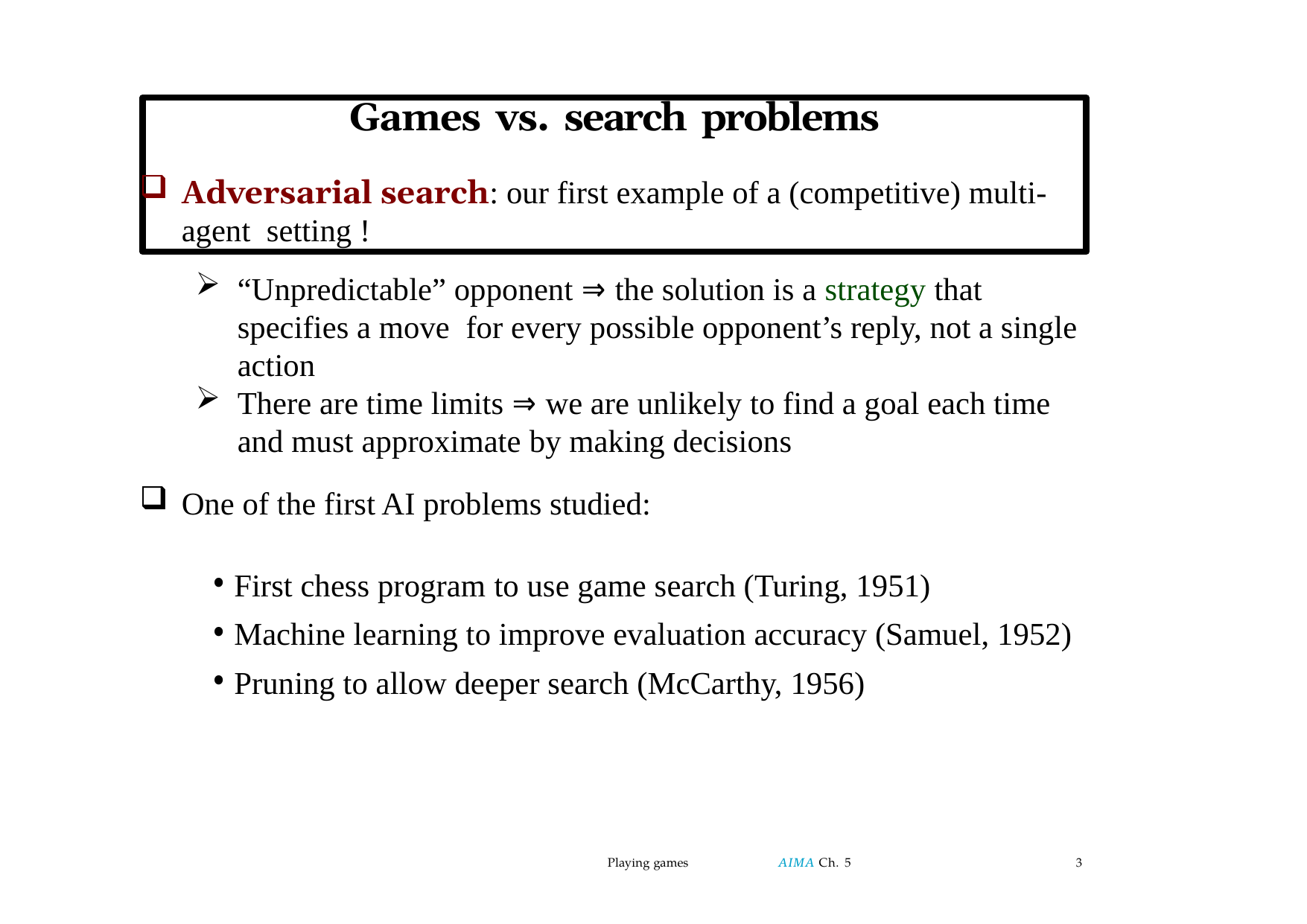

# Games vs. search problems
Adversarial search: our first example of a (competitive) multi-agent  setting !

“Unpredictable” opponent ⇒ the solution is a strategy that specifies a move  for every possible opponent’s reply, not a single action
There are time limits ⇒ we are unlikely to find a goal each time and must approximate by making decisions
One of the first AI problems studied:

First chess program to use game search (Turing, 1951)
Machine learning to improve evaluation accuracy (Samuel, 1952)
Pruning to allow deeper search (McCarthy, 1956)
Playing games
AIMA Ch. 5
3